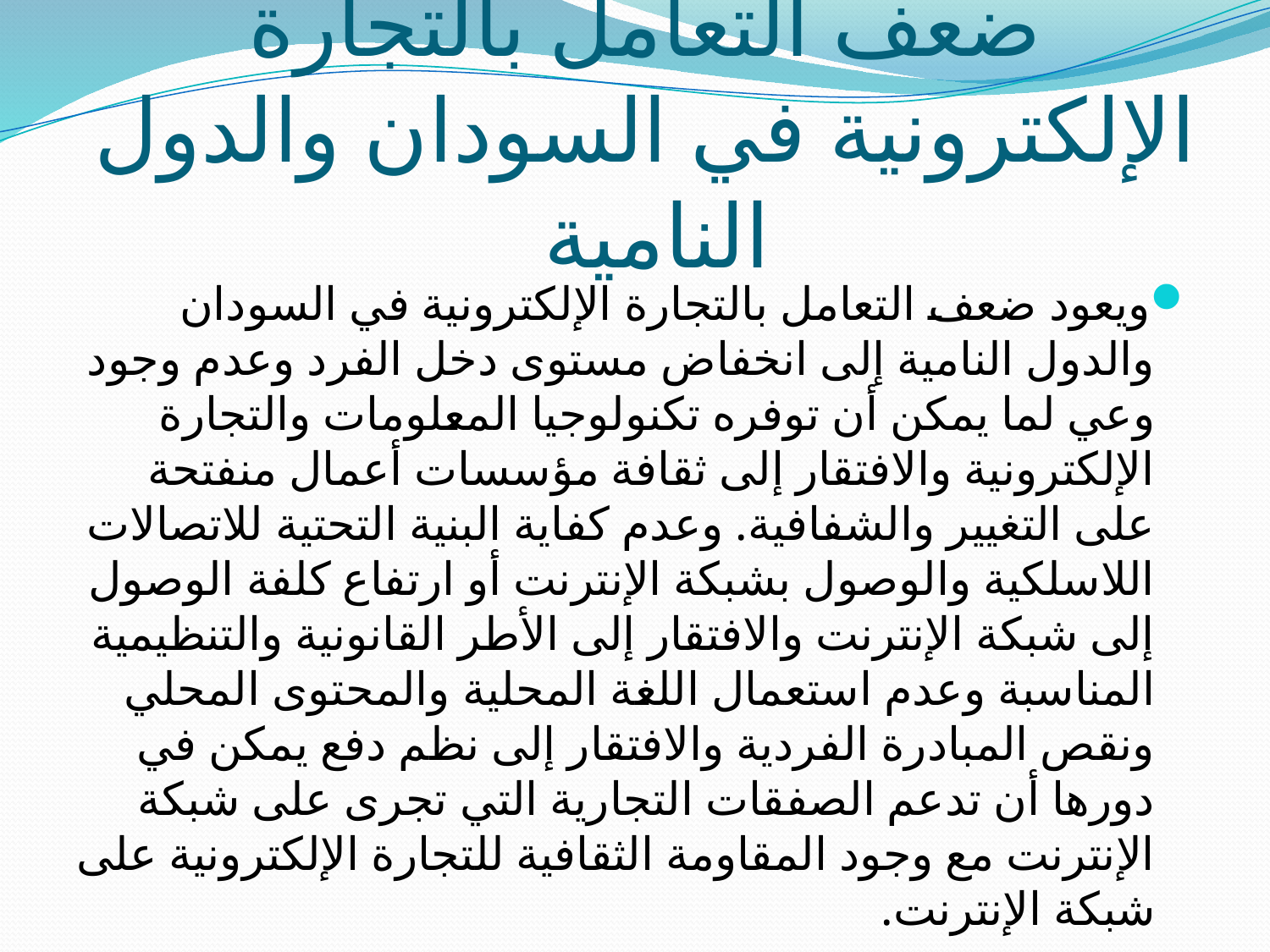

# ضعف التعامل بالتجارة الإلكترونية في السودان والدول النامية
ويعود ضعف التعامل بالتجارة الإلكترونية في السودان والدول النامية إلى انخفاض مستوى دخل الفرد وعدم وجود وعي لما يمكن أن توفره تكنولوجيا المعلومات والتجارة الإلكترونية والافتقار إلى ثقافة مؤسسات أعمال منفتحة على التغيير والشفافية. وعدم كفاية البنية التحتية للاتصالات اللاسلكية والوصول بشبكة الإنترنت أو ارتفاع كلفة الوصول إلى شبكة الإنترنت والافتقار إلى الأطر القانونية والتنظيمية المناسبة وعدم استعمال اللغة المحلية والمحتوى المحلي ونقص المبادرة الفردية والافتقار إلى نظم دفع يمكن في دورها أن تدعم الصفقات التجارية التي تجرى على شبكة الإنترنت مع وجود المقاومة الثقافية للتجارة الإلكترونية على شبكة الإنترنت.